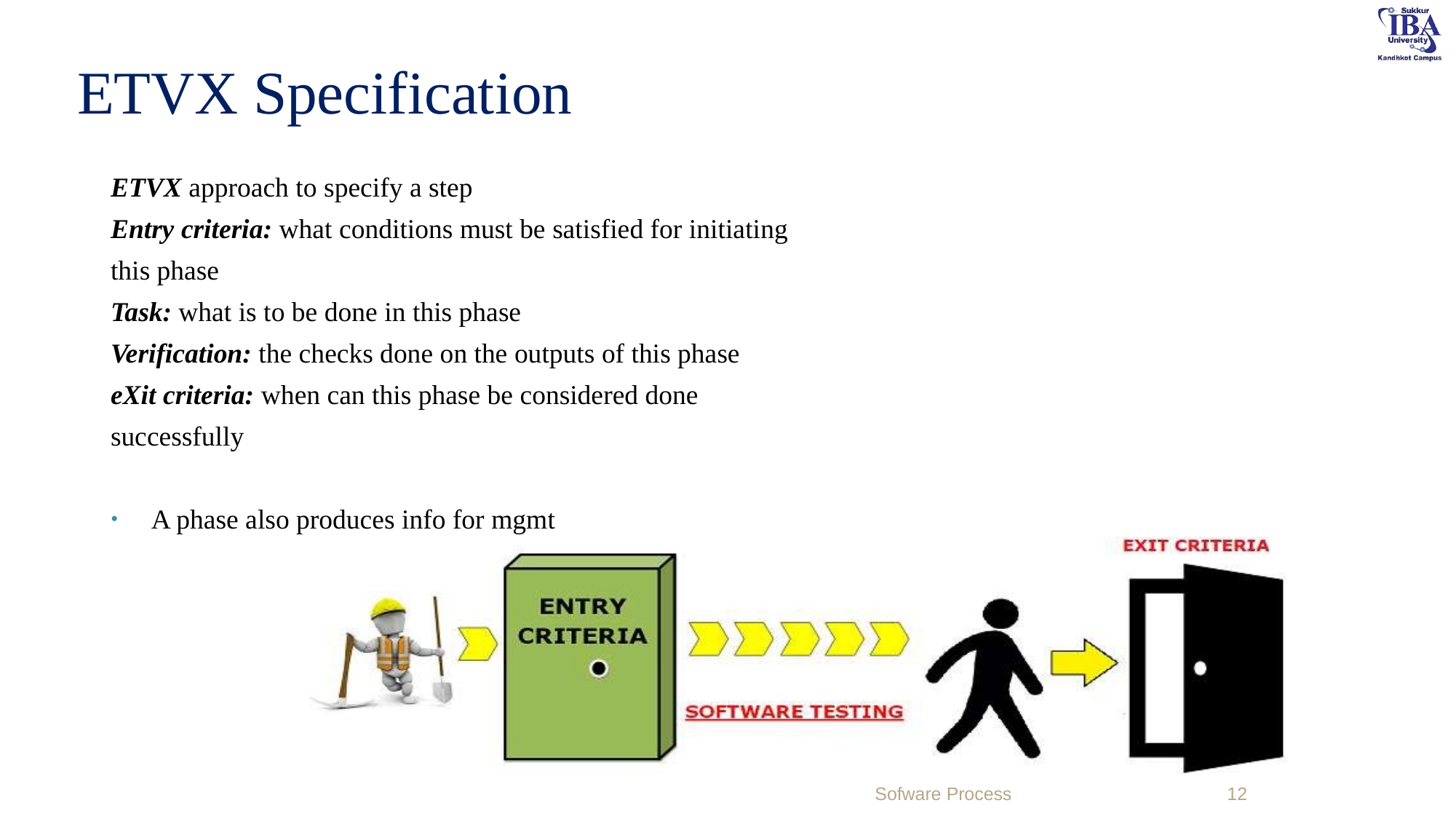

# ETVX Specification
ETVX approach to specify a step
Entry criteria: what conditions must be satisfied for initiating
this phase
Task: what is to be done in this phase
Verification: the checks done on the outputs of this phase
eXit criteria: when can this phase be considered done
successfully

A phase also produces info for mgmt

Sofware Process
12